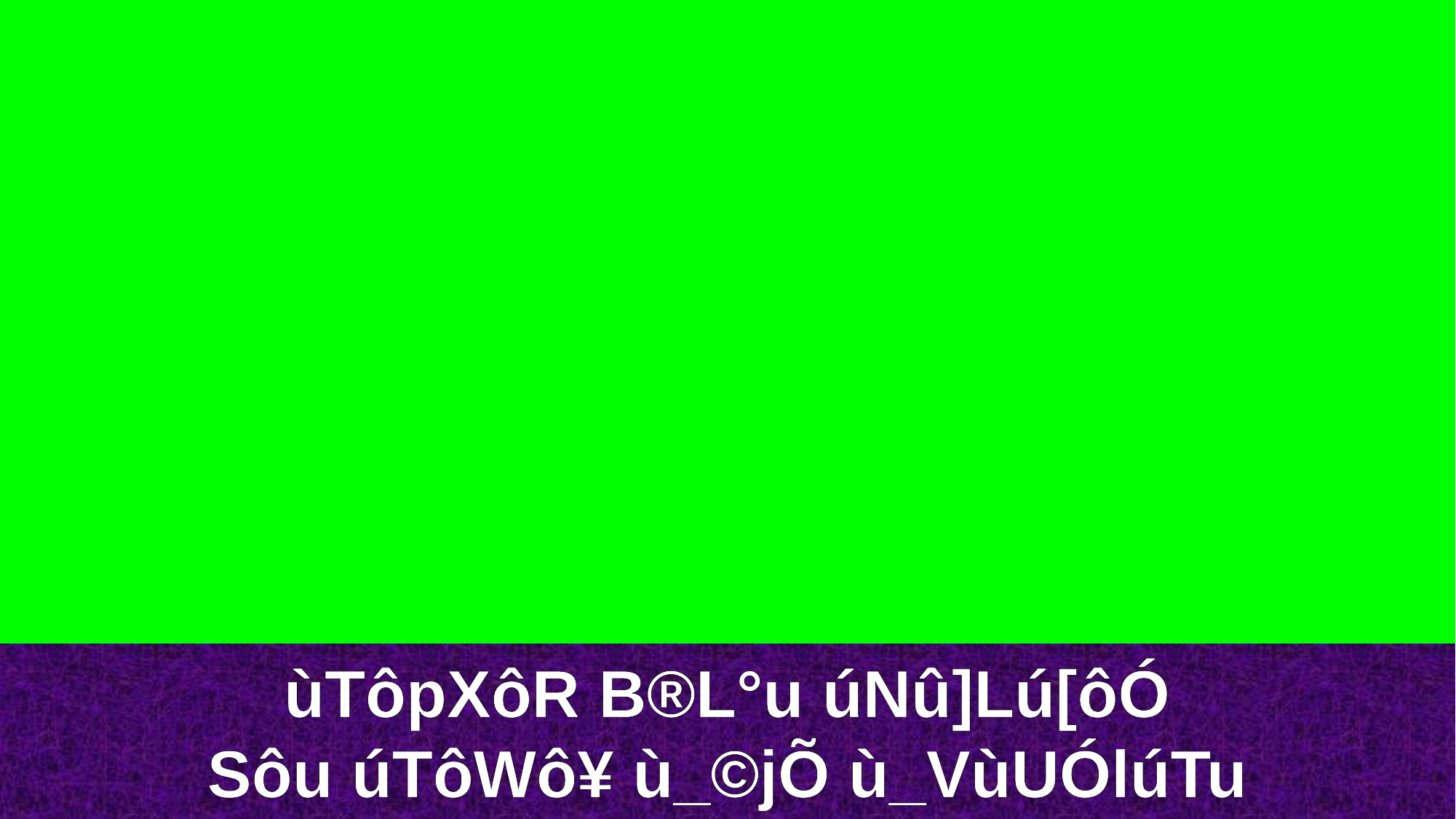

ùTôpXôR B®L°u úNû]Lú[ôÓ
Sôu úTôWô¥ ù_©jÕ ù_VùUÓlúTu